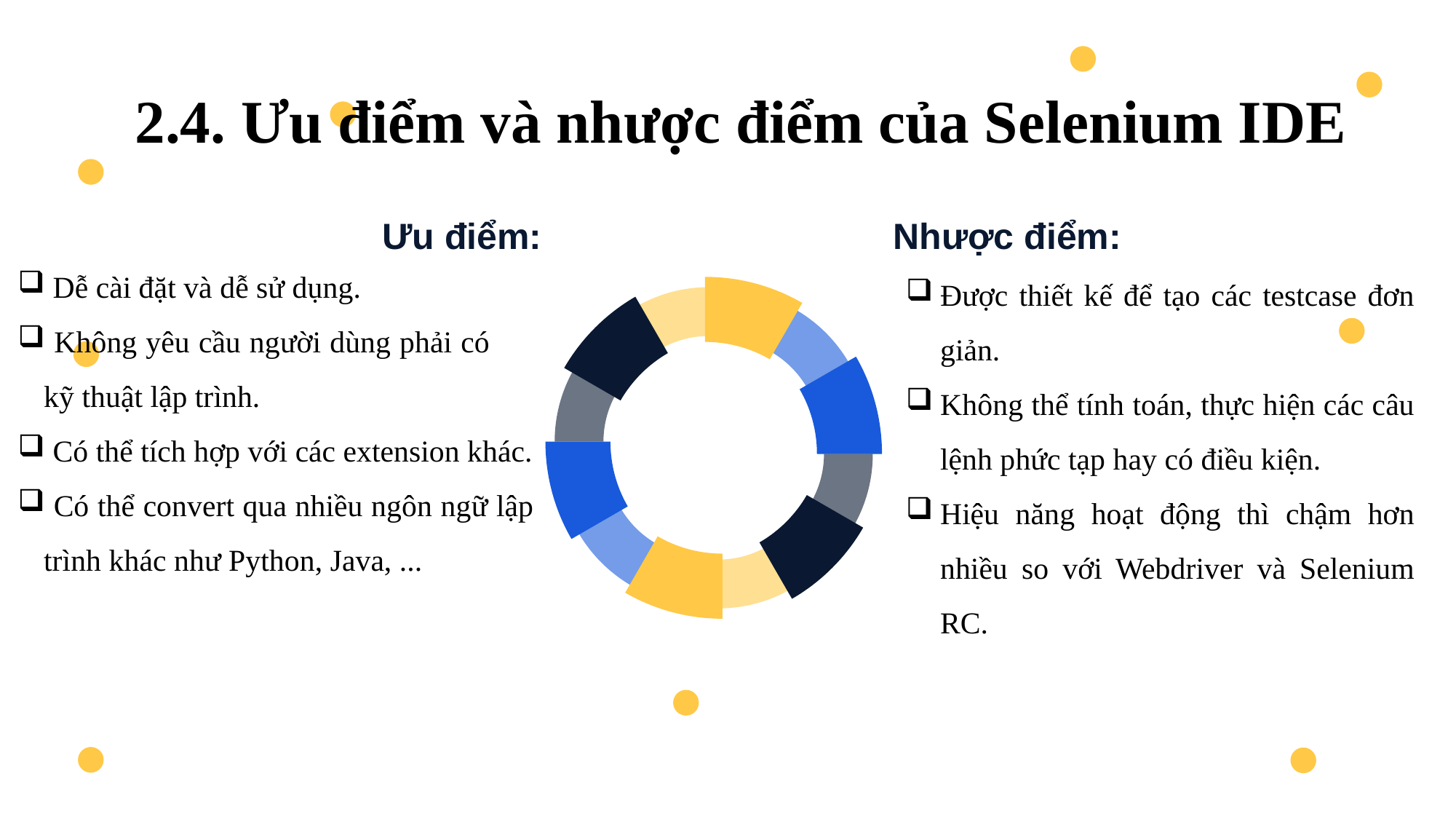

2.4. Ưu điểm và nhược điểm của Selenium IDE

Ưu điểm:
 Dễ cài đặt và dễ sử dụng.
 Không yêu cầu người dùng phải có      kỹ thuật lập trình.
 Có thể tích hợp với các extension khác.
 Có thể convert qua nhiều ngôn ngữ lập trình khác như Python, Java, ...
Nhược điểm:
Được thiết kế để tạo các testcase đơn giản.
Không thể tính toán, thực hiện các câu lệnh phức tạp hay có điều kiện.
Hiệu năng hoạt động thì chậm hơn nhiều so với Webdriver và Selenium RC.